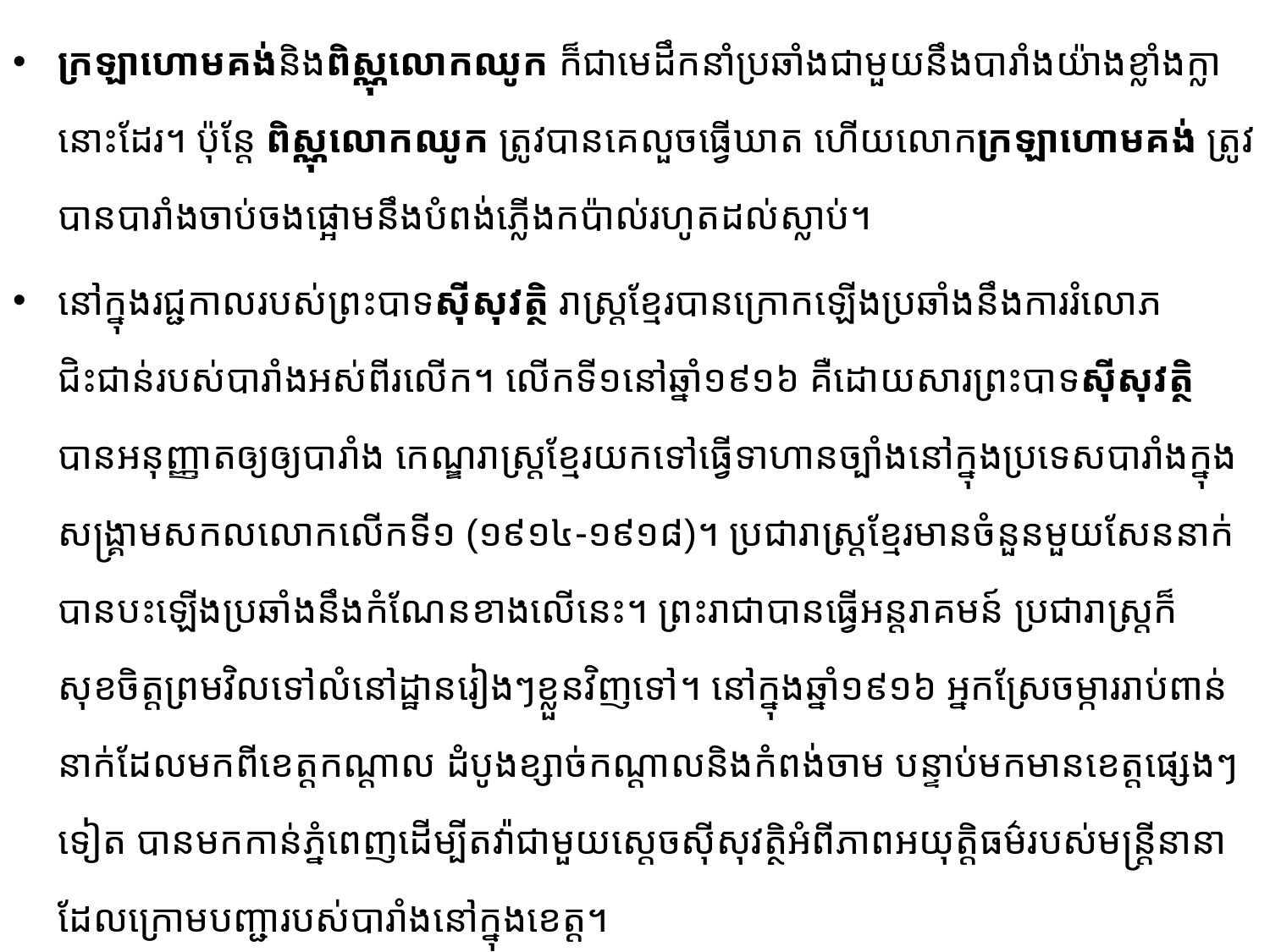

ក្រឡាហោមគង់និងពិស្ណុលោកឈូក ក៏ជាមេដឹកនាំប្រឆាំងជាមួយនឹងបារាំងយ៉ាងខ្លាំងក្លានោះដែរ។ ប៉ុន្តែ ពិស្ណុលោកឈូក ត្រូវបានគេលួច​ធ្វើឃាត ហើយលោកក្រឡាហោមគង់ ត្រូវបានបារាំងចាប់ចងផ្អោម​នឹង​បំពង់​ភ្លើង​កប៉ាល់​រហូតដល់ស្លាប់។
នៅក្នុងរជ្ជកាលរបស់ព្រះបាទស៊ីសុវត្ថិ រាស្រ្តខ្មែរបានក្រោក​ឡើងប្រឆាំងនឹងការរំលោភជិះជាន់​របស់​បារាំង​អស់ពីរលើក។ លើកទី១នៅឆ្នាំ១៩១៦ គឺដោយសារព្រះបាទស៊ីសុវត្ថិ បានអនុញ្ញាតឲ្យ​ឲ្យបារាំង​ កេណ្ឌ​រាស្រ្ត​ខ្មែរយកទៅធ្វើទាហានច្បាំងនៅក្នុងប្រទេសបារាំងក្នុងសង្រ្គាមសកលលោកលើកទី១ (១៩១៤-១៩១៨)។ ប្រជារាស្រ្តខ្មែរមានចំនួនមួយសែននាក់បានបះឡើងប្រឆាំងនឹងកំណែនខាង​លើនេះ។ ព្រះរាជាបានធ្វើអន្តរាគមន៍ ប្រជារាស្រ្តក៏សុខចិត្តព្រមវិលទៅលំនៅដ្ឋានរៀងៗខ្លួនវិញទៅ។ នៅក្នុងឆ្នាំ​១៩១៦ អ្នកស្រែចម្ការរាប់ពាន់​នាក់​ដែលមកពី​ខេត្តកណ្តាល ដំបូងខ្សាច់​កណ្តាលនិងកំពង់​ចាម បន្ទាប់មកមាន​ខេត្តផ្សេងៗ​ទៀត​ បាន​មកកាន់​ភ្នំពេញ​ដើម្បី​​តវ៉ាជាមួយស្តេចស៊ីសុវត្ថិអំពីភាពអយុត្តិធម៌​របស់​មន្ត្រី​នានា​ដែលក្រោមបញ្ជារបស់បារាំងនៅក្នុងខេត្ត។